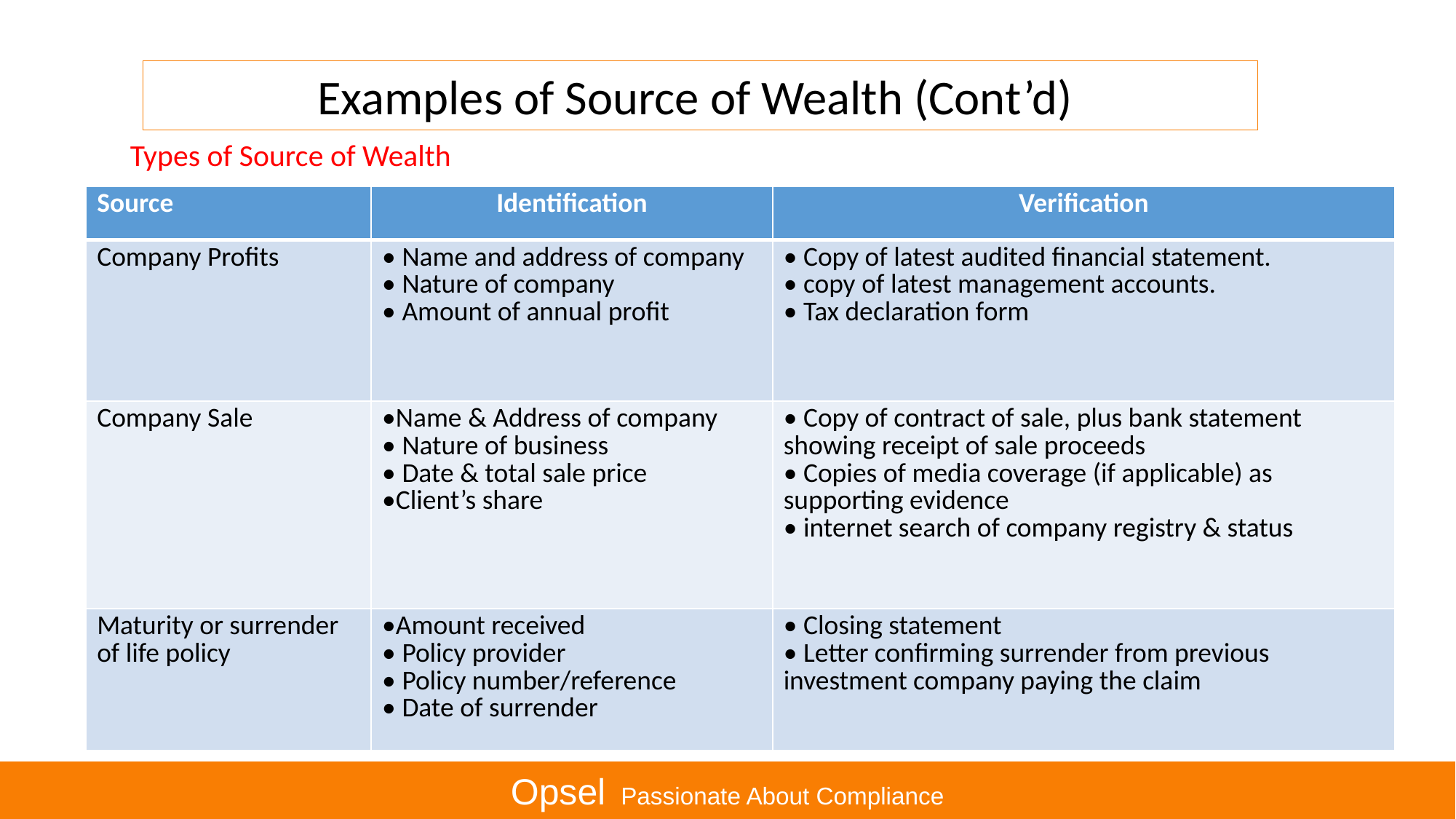

Examples of Source of Wealth (Cont’d)
Types of Source of Wealth
| Source | Identification | Verification |
| --- | --- | --- |
| Company Profits | • Name and address of company • Nature of company • Amount of annual profit | • Copy of latest audited financial statement. • copy of latest management accounts. • Tax declaration form |
| Company Sale | •Name & Address of company • Nature of business • Date & total sale price •Client’s share | • Copy of contract of sale, plus bank statement showing receipt of sale proceeds • Copies of media coverage (if applicable) as supporting evidence • internet search of company registry & status |
| Maturity or surrender of life policy | •Amount received • Policy provider • Policy number/reference • Date of surrender | • Closing statement • Letter confirming surrender from previous investment company paying the claim |
Opsel  Passionate About Compliance